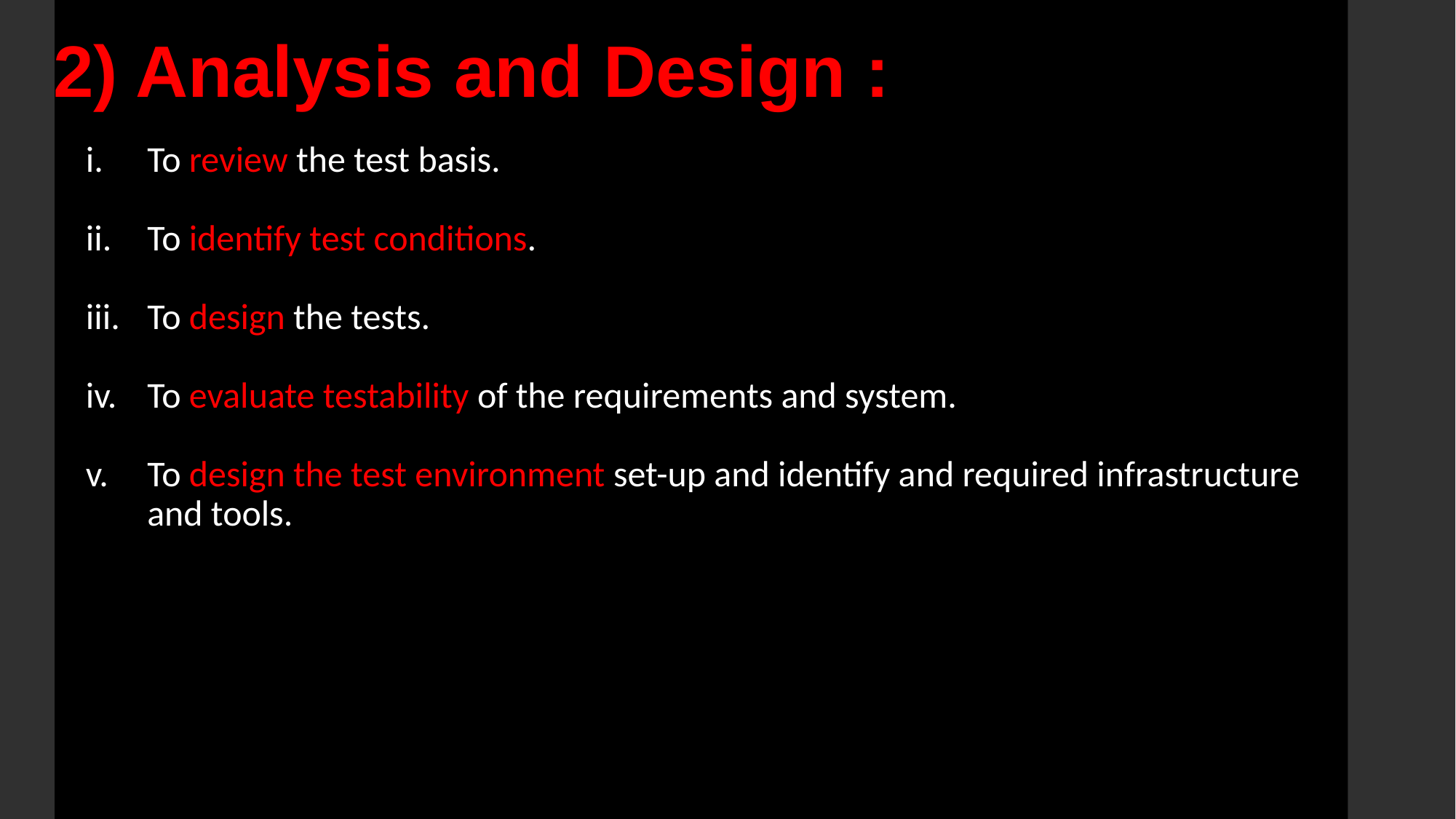

2) Analysis and Design :
To review the test basis.

To identify test conditions.

To design the tests.

To evaluate testability of the requirements and system.

To design the test environment set-up and identify and required infrastructure and tools.